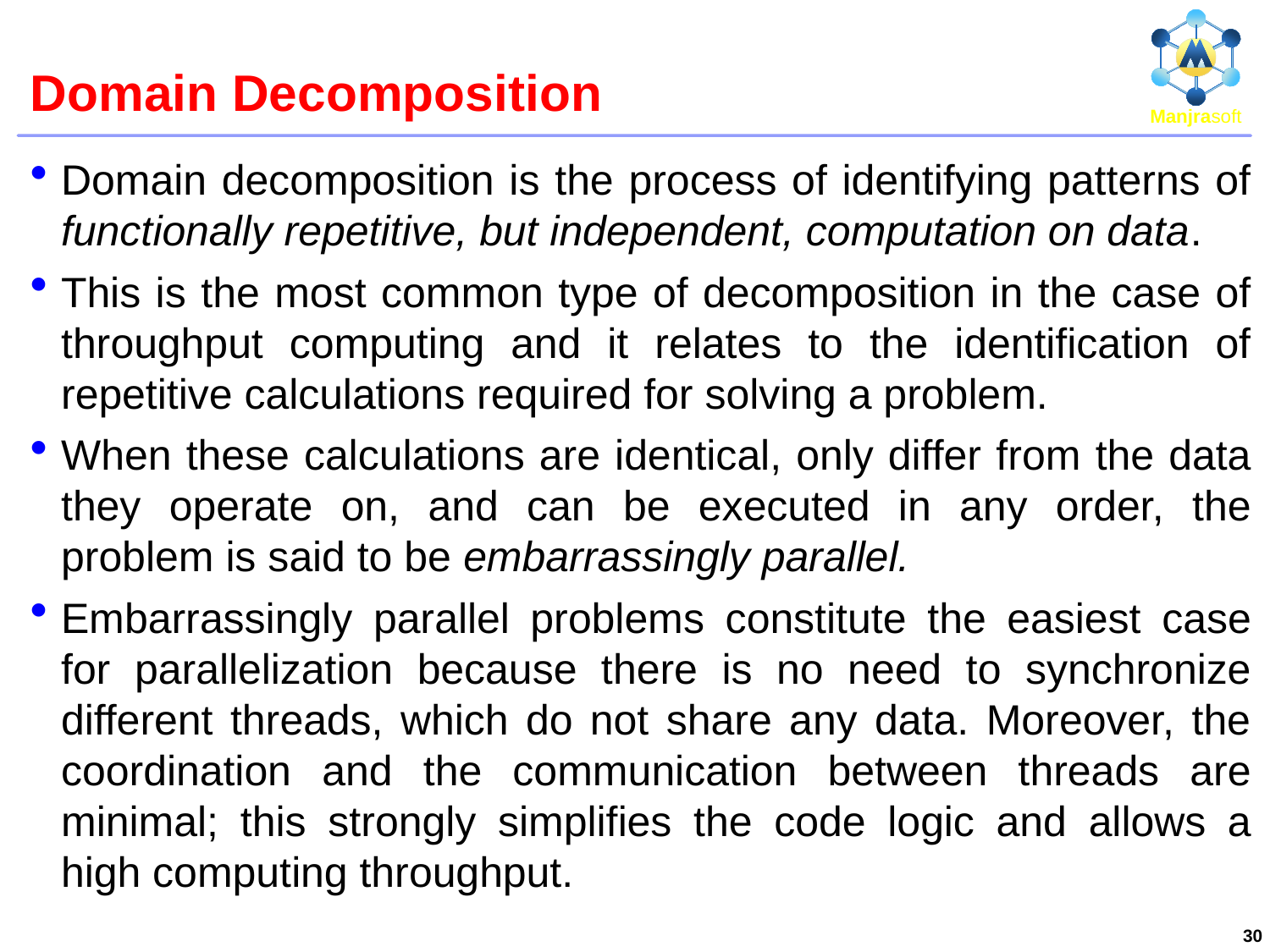

# Domain Decomposition
Domain decomposition is the process of identifying patterns of functionally repetitive, but independent, computation on data.
This is the most common type of decomposition in the case of throughput computing and it relates to the identification of repetitive calculations required for solving a problem.
When these calculations are identical, only differ from the data they operate on, and can be executed in any order, the problem is said to be embarrassingly parallel.
Embarrassingly parallel problems constitute the easiest case for parallelization because there is no need to synchronize different threads, which do not share any data. Moreover, the coordination and the communication between threads are minimal; this strongly simplifies the code logic and allows a high computing throughput.

30